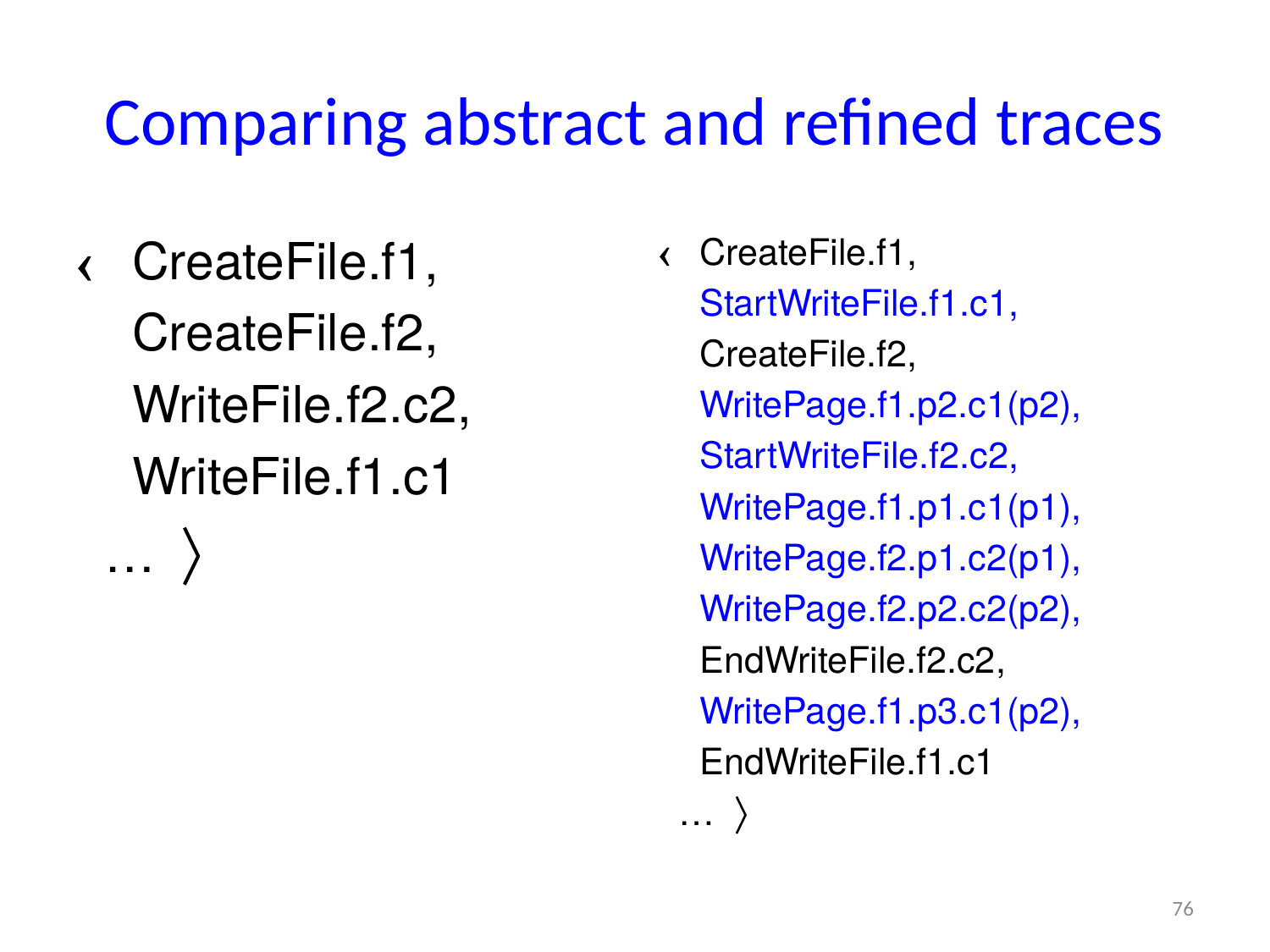

# Comparing abstract and refined traces
〈 	CreateFile.f1,
	CreateFile.f2,
	WriteFile.f2.c2,
	WriteFile.f1.c1
  …  〉

〈 	CreateFile.f1,
	StartWriteFile.f1.c1,
	CreateFile.f2,
	WritePage.f1.p2.c1(p2),
	StartWriteFile.f2.c2,
	WritePage.f1.p1.c1(p1),
	WritePage.f2.p1.c2(p1),
	WritePage.f2.p2.c2(p2),
	EndWriteFile.f2.c2,
	WritePage.f1.p3.c1(p2),
	EndWriteFile.f1.c1
  …  〉
76